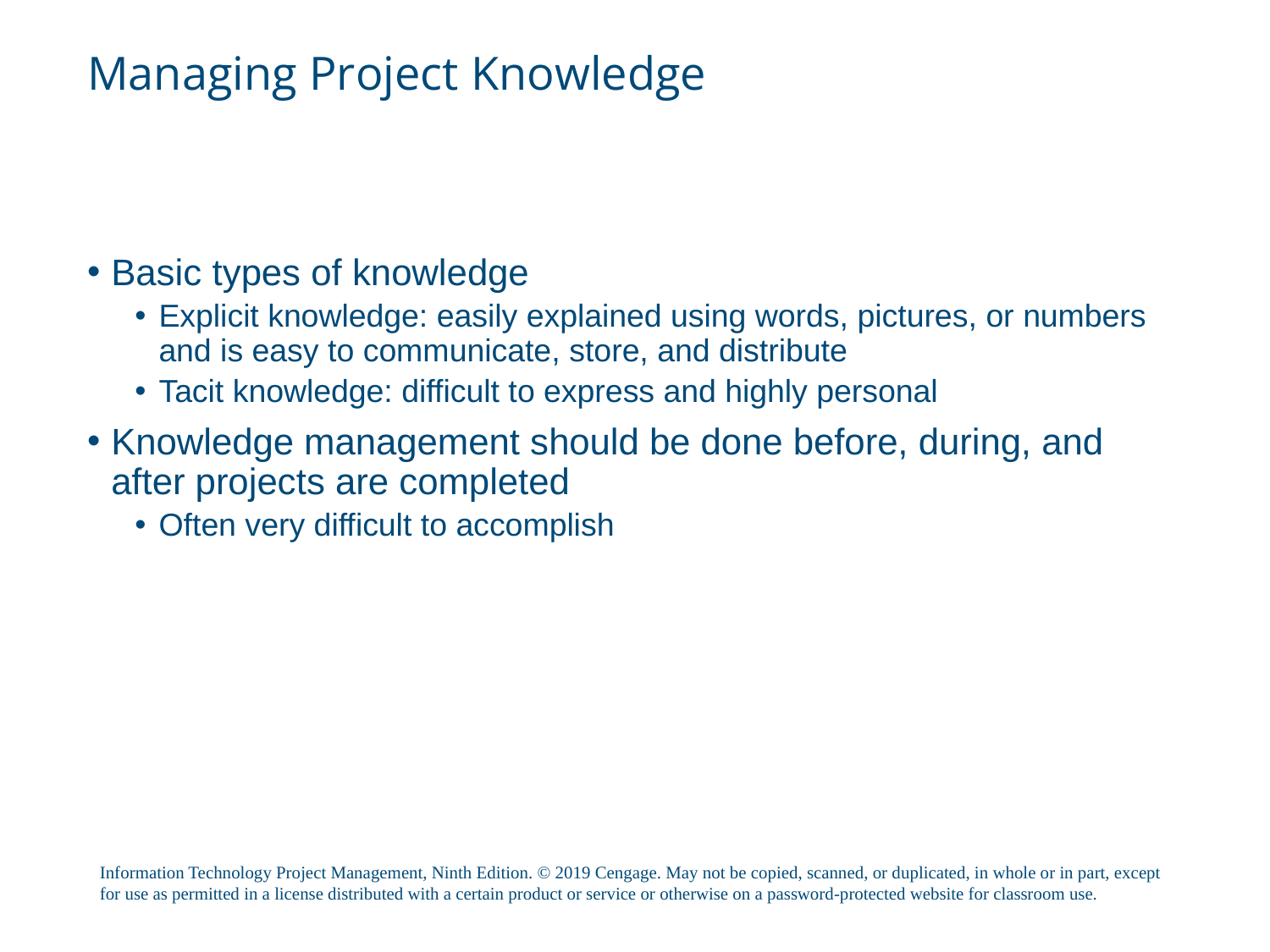

# Managing Project Knowledge
Basic types of knowledge
Explicit knowledge: easily explained using words, pictures, or numbers and is easy to communicate, store, and distribute
Tacit knowledge: difficult to express and highly personal
Knowledge management should be done before, during, and after projects are completed
Often very difficult to accomplish
Information Technology Project Management, Ninth Edition. © 2019 Cengage. May not be copied, scanned, or duplicated, in whole or in part, except for use as permitted in a license distributed with a certain product or service or otherwise on a password-protected website for classroom use.